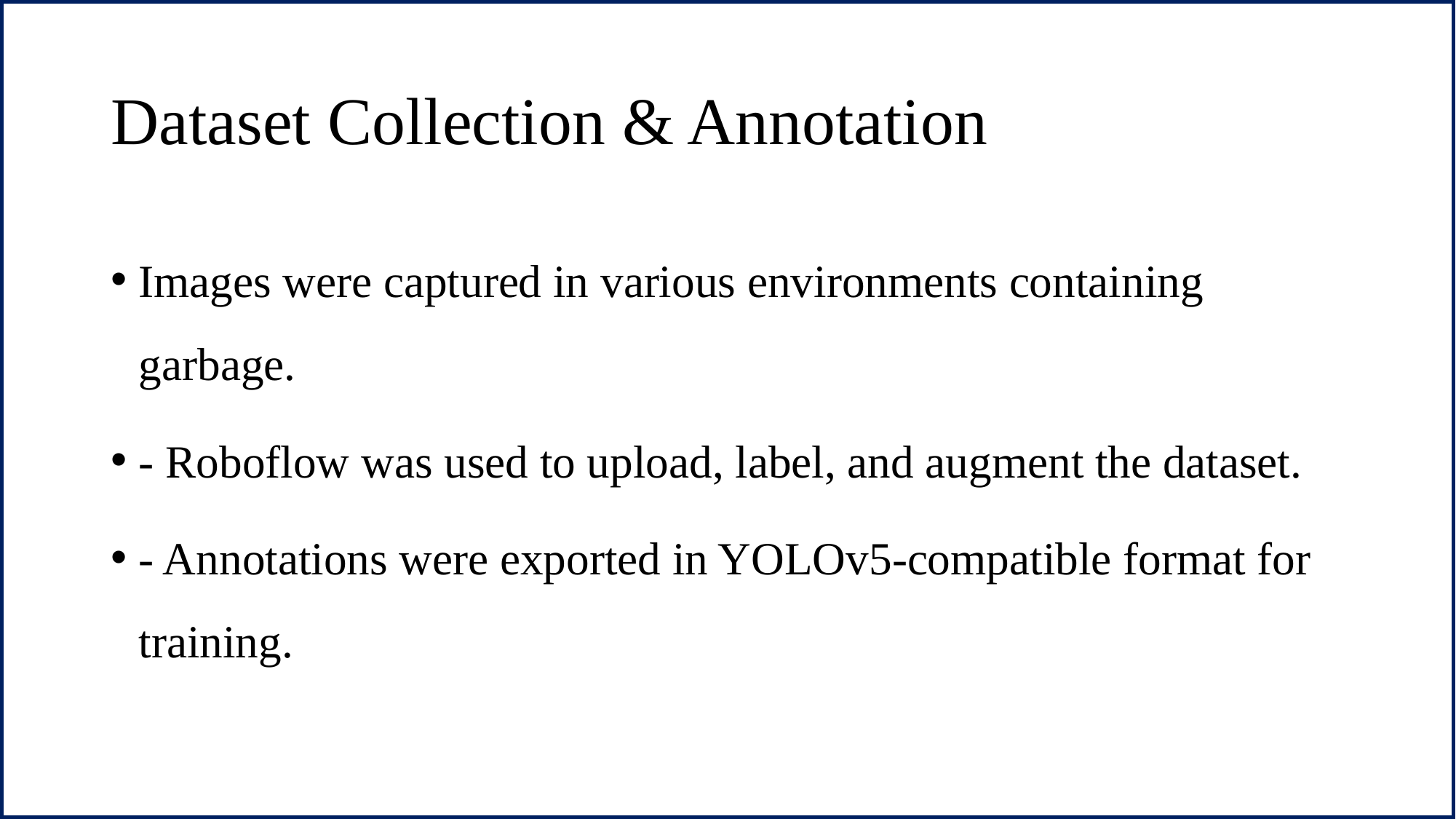

# Dataset Collection & Annotation
Images were captured in various environments containing garbage.
- Roboflow was used to upload, label, and augment the dataset.
- Annotations were exported in YOLOv5-compatible format for training.